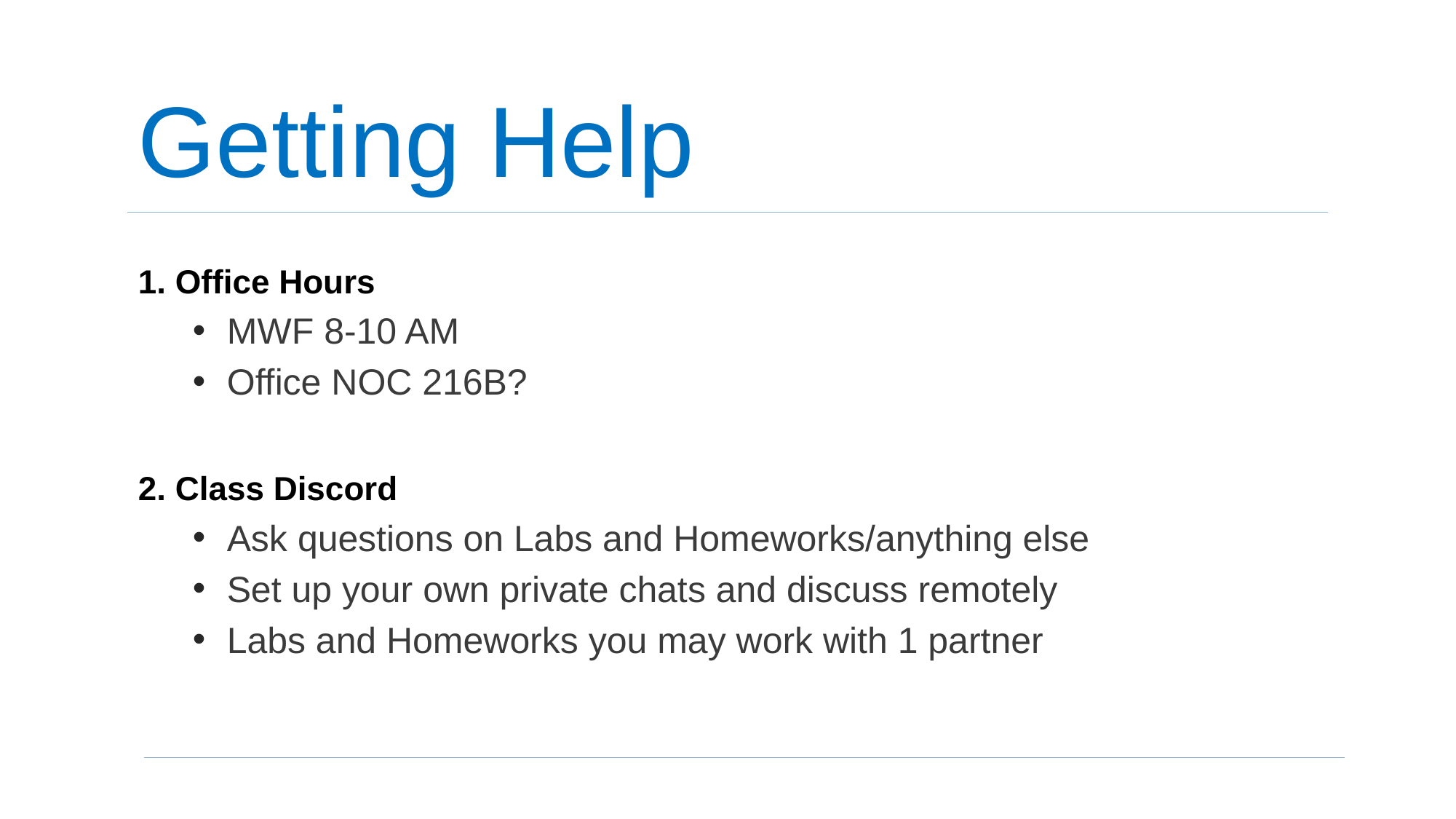

# Getting Help
1. Office Hours
MWF 8-10 AM
Office NOC 216B?

2. Class Discord
Ask questions on Labs and Homeworks/anything else
Set up your own private chats and discuss remotely
Labs and Homeworks you may work with 1 partner